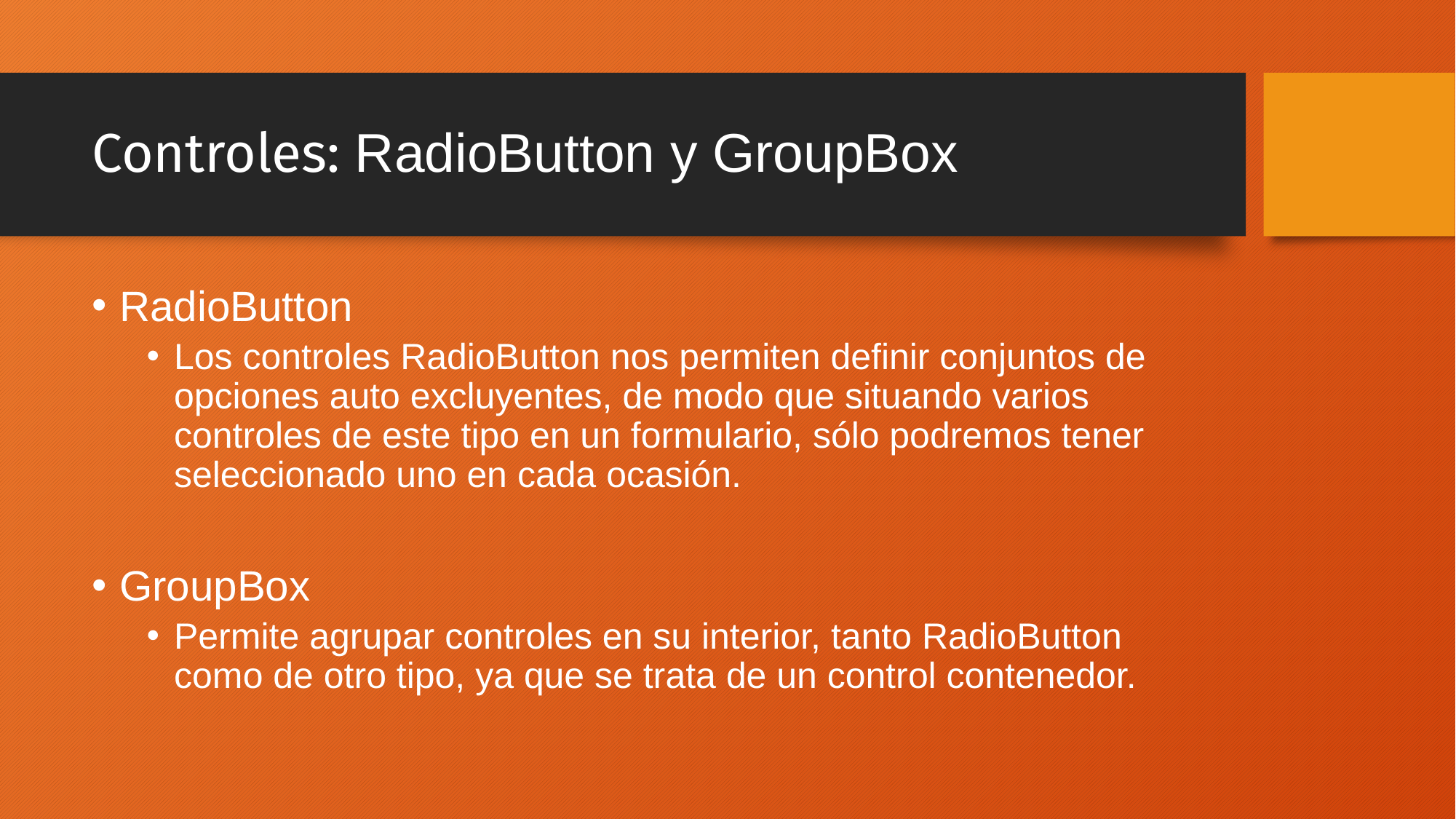

# Controles: RadioButton y GroupBox
RadioButton
Los controles RadioButton nos permiten definir conjuntos de opciones auto excluyentes, de modo que situando varios controles de este tipo en un formulario, sólo podremos tener seleccionado uno en cada ocasión.

GroupBox
Permite agrupar controles en su interior, tanto RadioButton como de otro tipo, ya que se trata de un control contenedor.